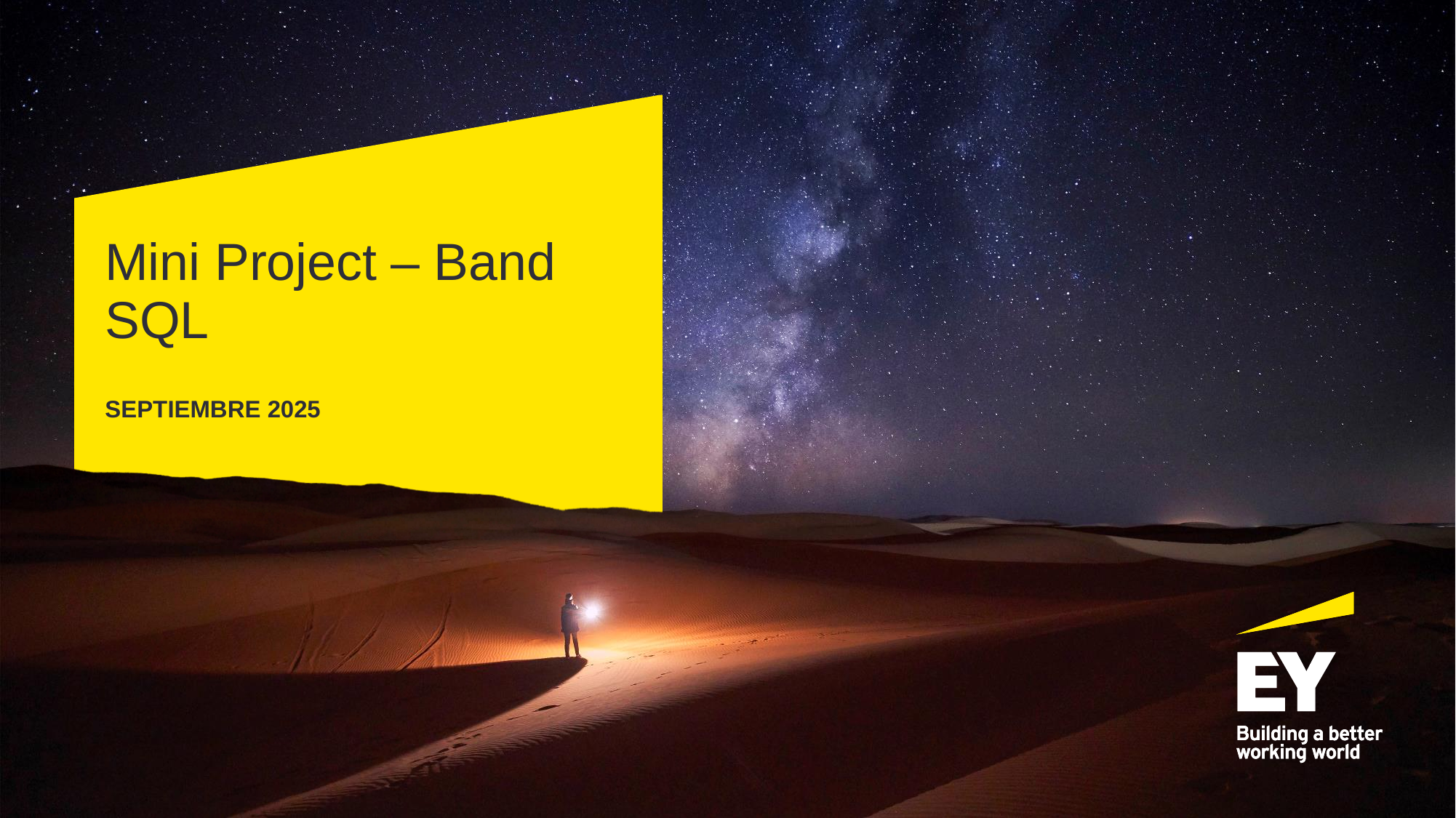

Mini Project – Band SQL
SEPTIEMBRE 2025